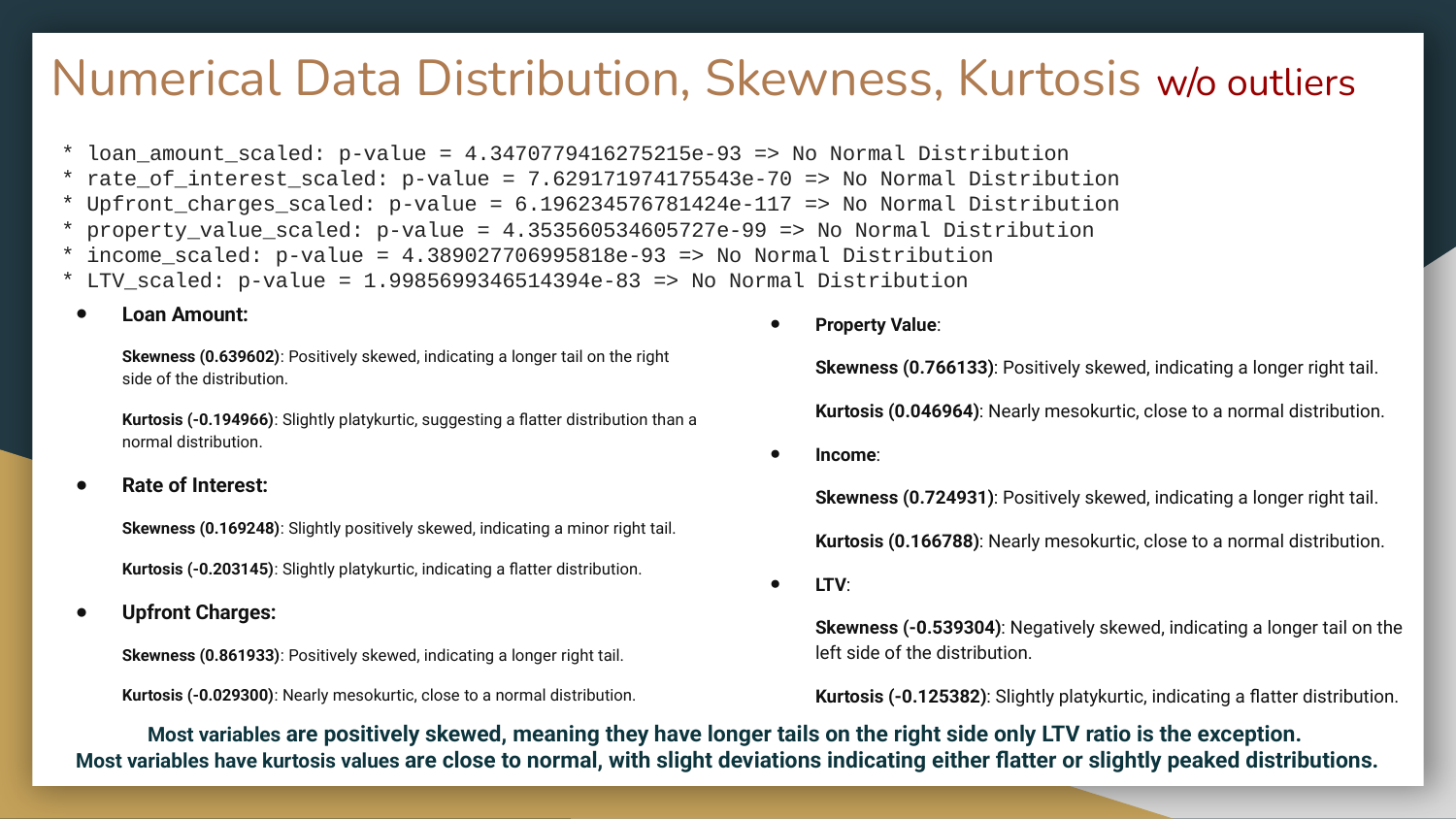

# Numerical Data Distribution, Skewness, Kurtosis w/o outliers
* loan_amount_scaled: p-value = 4.3470779416275215e-93 => No Normal Distribution
* rate_of_interest_scaled: p-value = 7.629171974175543e-70 => No Normal Distribution
* Upfront_charges_scaled: p-value = 6.196234576781424e-117 => No Normal Distribution
* property_value_scaled: p-value = 4.353560534605727e-99 => No Normal Distribution
* income_scaled: p-value = 4.389027706995818e-93 => No Normal Distribution
* LTV_scaled: p-value = 1.9985699346514394e-83 => No Normal Distribution
Loan Amount:
Skewness (0.639602): Positively skewed, indicating a longer tail on the right side of the distribution.
Kurtosis (-0.194966): Slightly platykurtic, suggesting a flatter distribution than a normal distribution.
Rate of Interest:
Skewness (0.169248): Slightly positively skewed, indicating a minor right tail.
Kurtosis (-0.203145): Slightly platykurtic, indicating a flatter distribution.
Upfront Charges:
Skewness (0.861933): Positively skewed, indicating a longer right tail.
Kurtosis (-0.029300): Nearly mesokurtic, close to a normal distribution.
Property Value:
Skewness (0.766133): Positively skewed, indicating a longer right tail.
Kurtosis (0.046964): Nearly mesokurtic, close to a normal distribution.
Income:
Skewness (0.724931): Positively skewed, indicating a longer right tail.
Kurtosis (0.166788): Nearly mesokurtic, close to a normal distribution.
LTV:
Skewness (-0.539304): Negatively skewed, indicating a longer tail on the left side of the distribution.
Kurtosis (-0.125382): Slightly platykurtic, indicating a flatter distribution.
Most variables are positively skewed, meaning they have longer tails on the right side only LTV ratio is the exception.
Most variables have kurtosis values are close to normal, with slight deviations indicating either flatter or slightly peaked distributions.